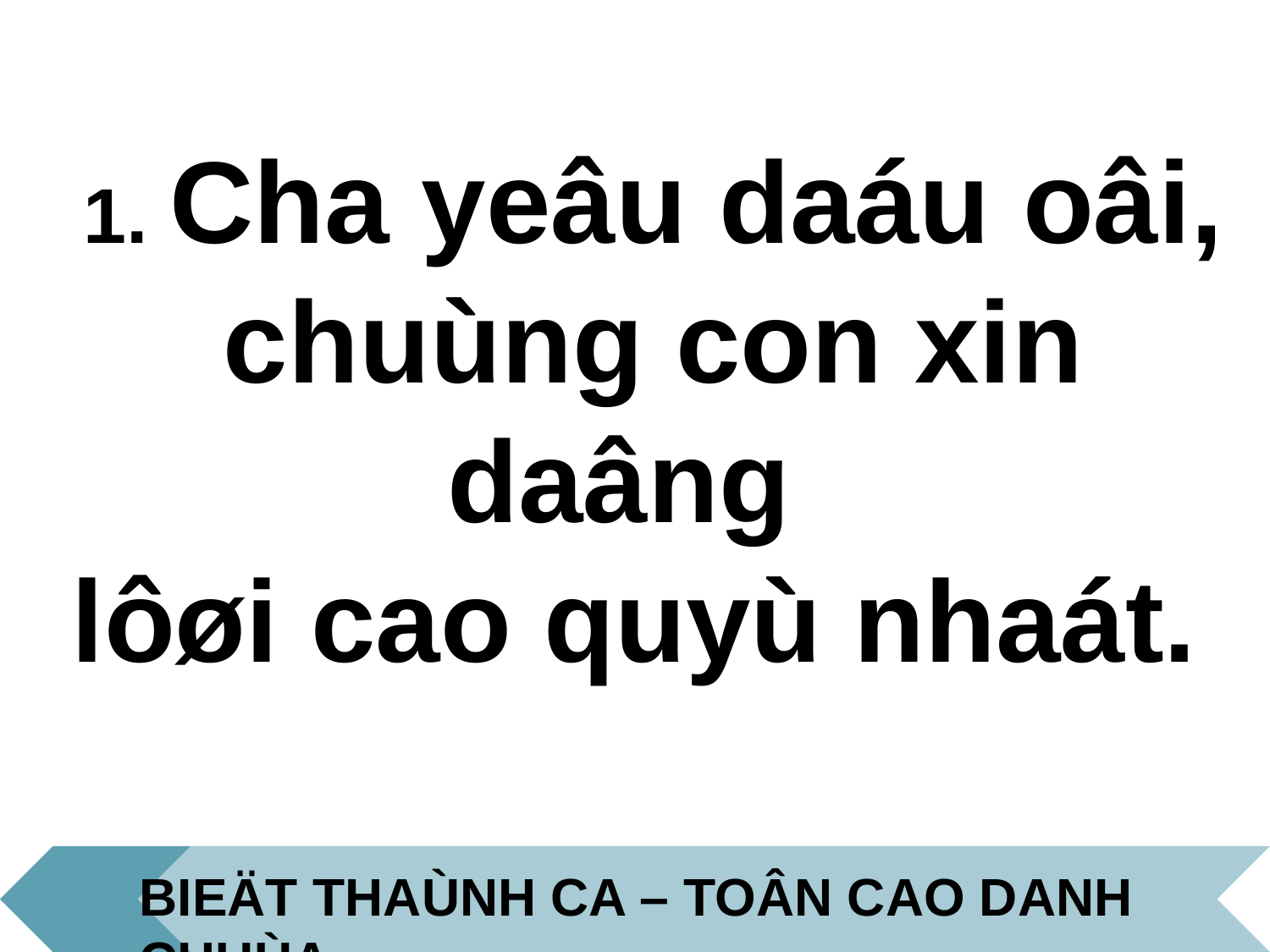

1. Cha yeâu daáu oâi,
chuùng con xin daâng
lôøi cao quyù nhaát.
BIEÄT THAÙNH CA – TOÂN CAO DANH CHUÙA